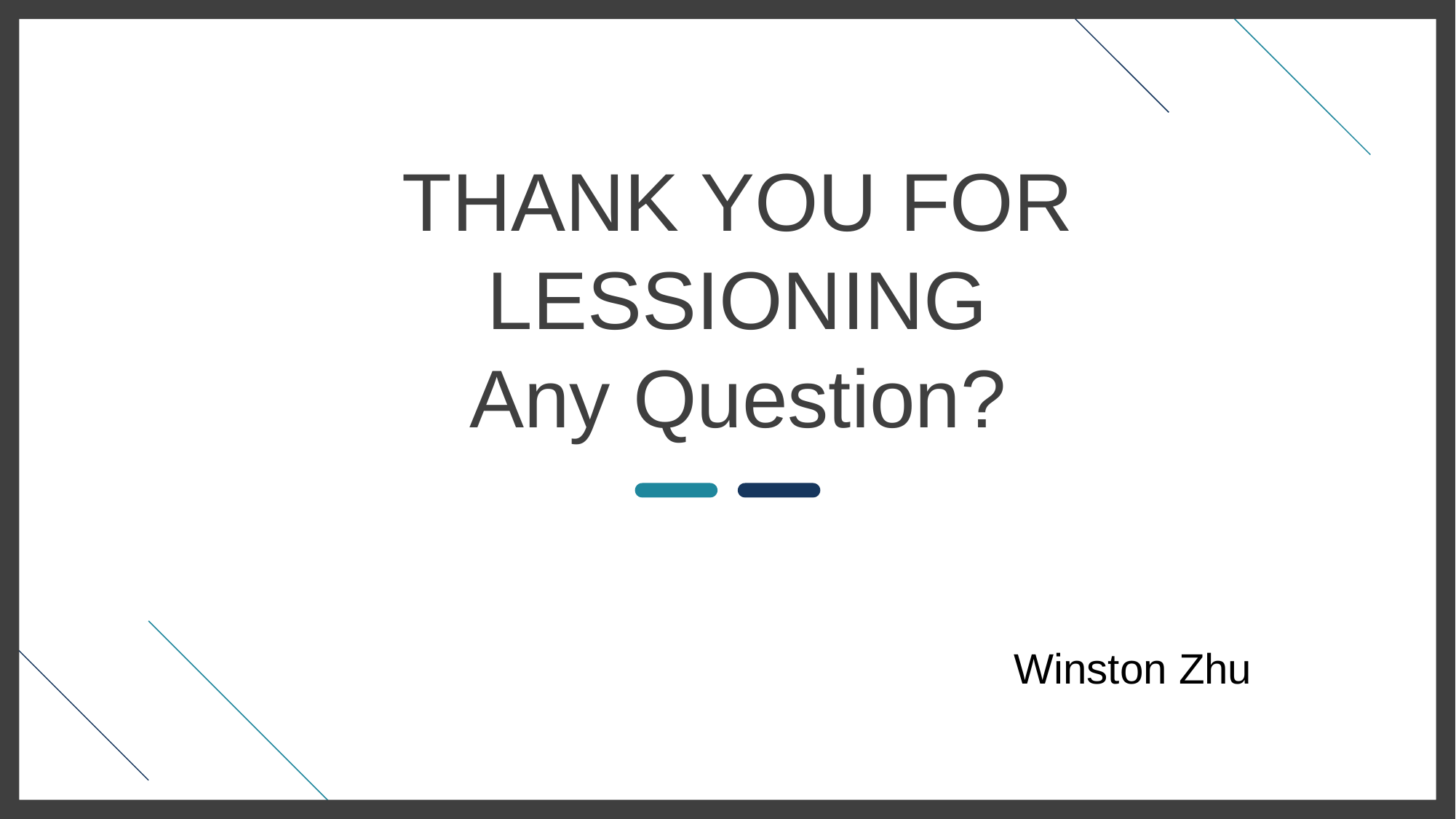

THANK YOU FOR LESSIONING
Any Question?

Winston Zhu